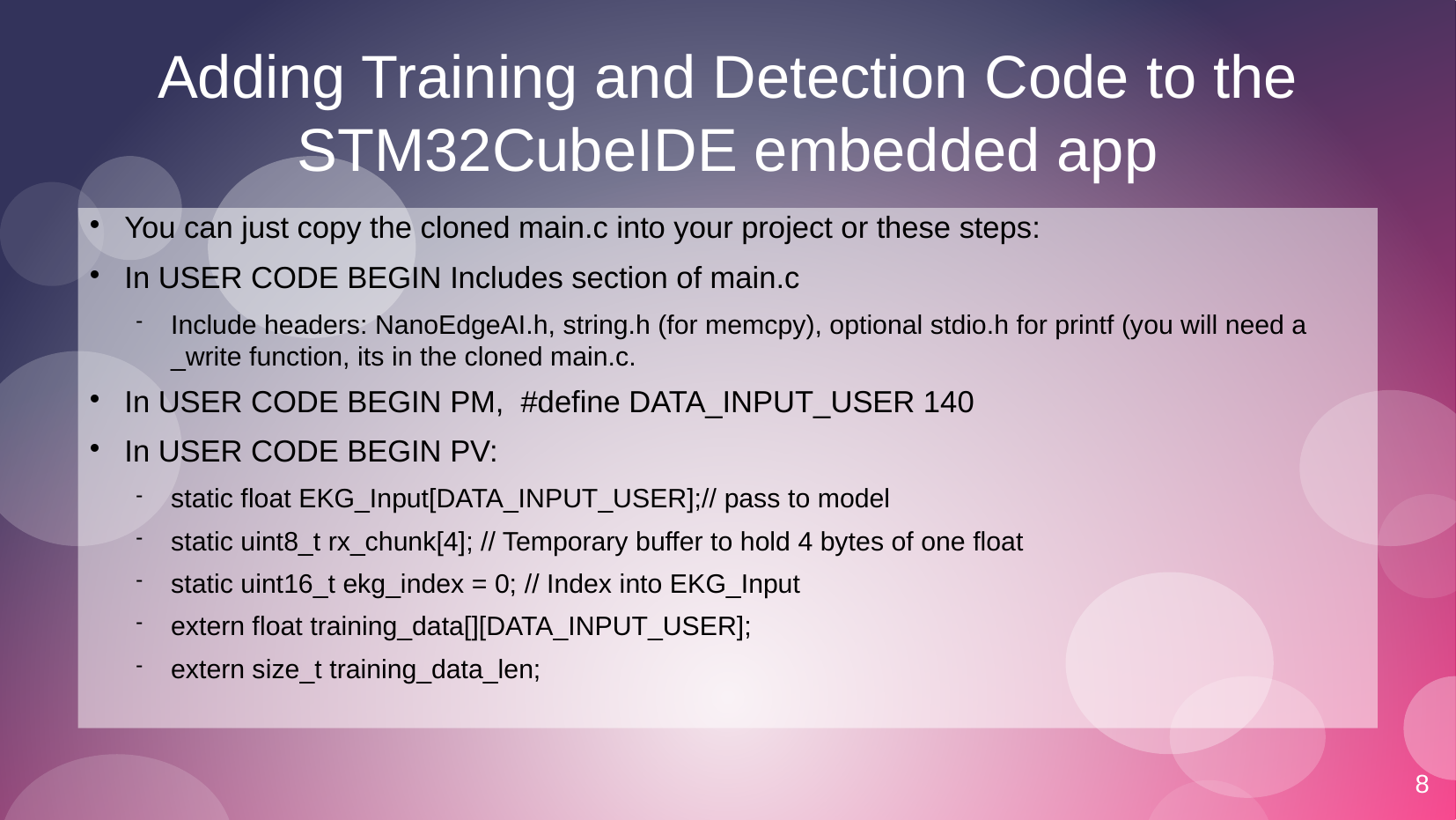

8
# Adding Training and Detection Code to the STM32CubeIDE embedded app
You can just copy the cloned main.c into your project or these steps:
In USER CODE BEGIN Includes section of main.c
Include headers: NanoEdgeAI.h, string.h (for memcpy), optional stdio.h for printf (you will need a _write function, its in the cloned main.c.
In USER CODE BEGIN PM,  #define DATA_INPUT_USER 140
In USER CODE BEGIN PV:
static float EKG_Input[DATA_INPUT_USER];// pass to model
static uint8_t rx_chunk[4]; // Temporary buffer to hold 4 bytes of one float
static uint16_t ekg_index = 0; // Index into EKG_Input
extern float training_data[][DATA_INPUT_USER];
extern size_t training_data_len;